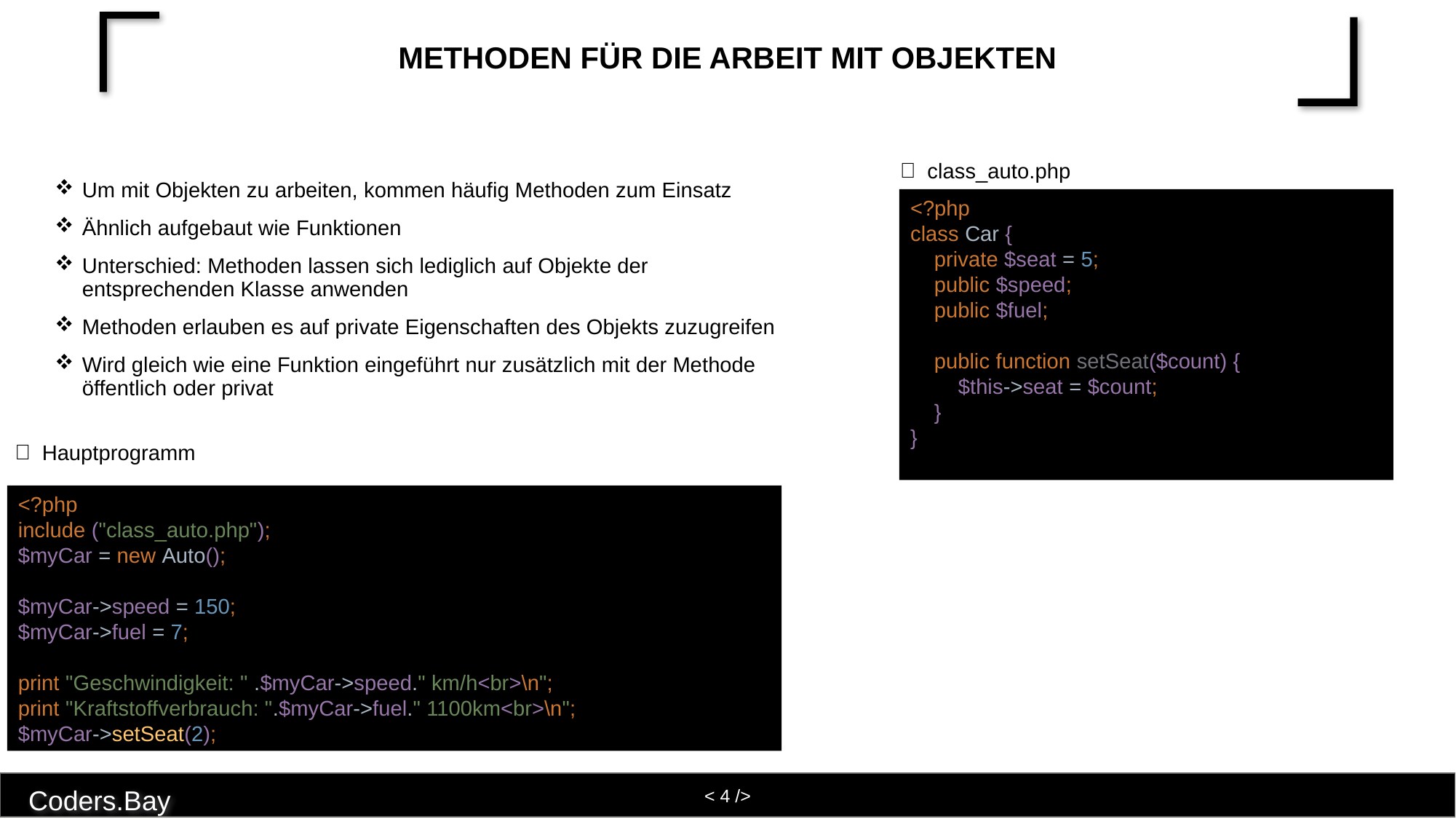

# Methoden für die Arbeit mit Objekten
class_auto.php
Um mit Objekten zu arbeiten, kommen häufig Methoden zum Einsatz
Ähnlich aufgebaut wie Funktionen
Unterschied: Methoden lassen sich lediglich auf Objekte der entsprechenden Klasse anwenden
Methoden erlauben es auf private Eigenschaften des Objekts zuzugreifen
Wird gleich wie eine Funktion eingeführt nur zusätzlich mit der Methode öffentlich oder privat
<?php
class Car {
    private $seat = 5;
    public $speed;
    public $fuel;
    public function setSeat($count) {
        $this->seat = $count;
    }
}
Hauptprogramm
<?php
include ("class_auto.php");
$myCar = new Auto();
$myCar->speed = 150;
$myCar->fuel = 7;
print "Geschwindigkeit: " .$myCar->speed." km/h<br>\n";
print "Kraftstoffverbrauch: ".$myCar->fuel." 1100km<br>\n";
$myCar->setSeat(2);